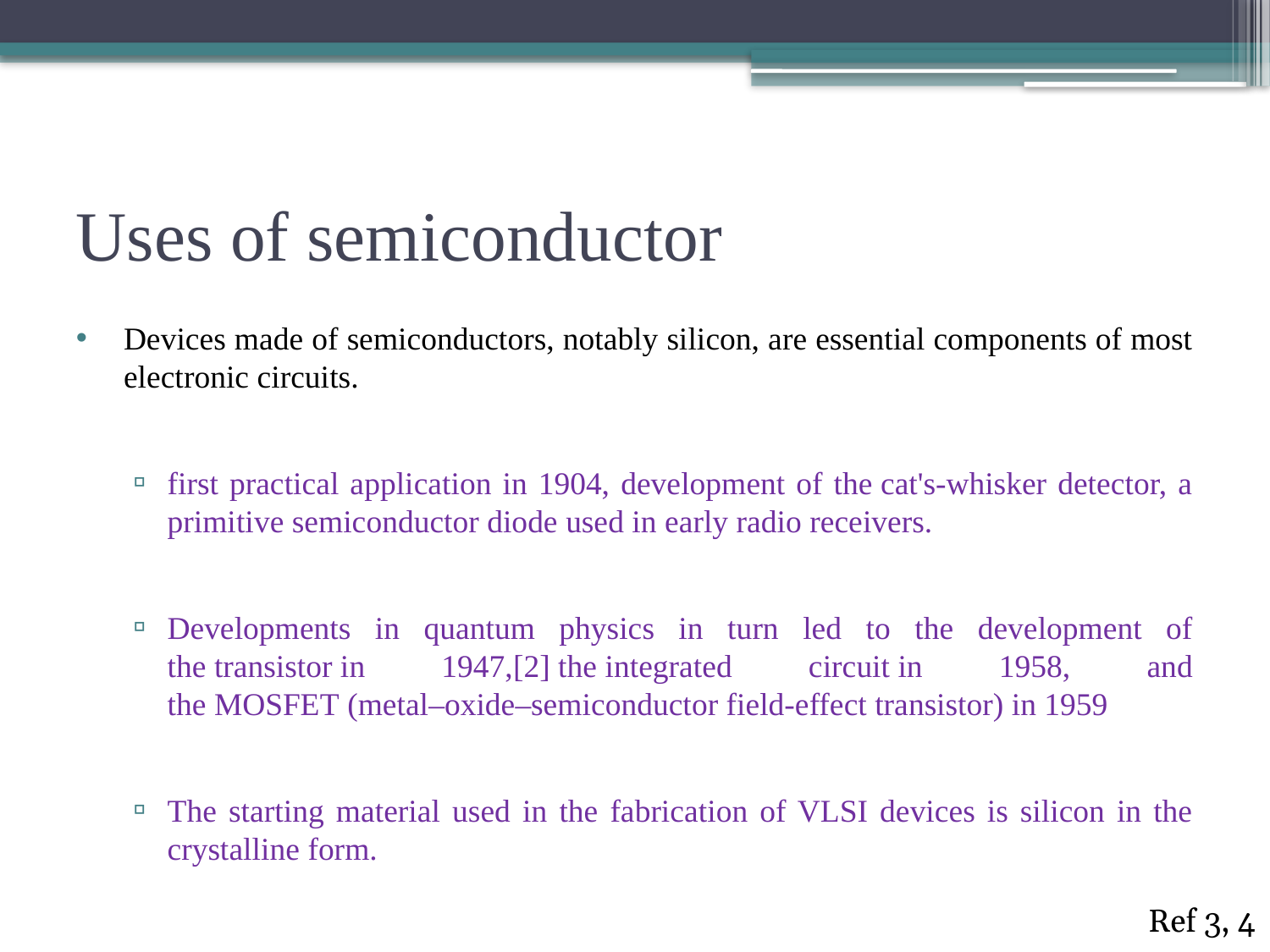

# Uses of semiconductor
Devices made of semiconductors, notably silicon, are essential components of most electronic circuits.

first practical application in 1904, development of the cat's-whisker detector, a primitive semiconductor diode used in early radio receivers.

Developments in quantum physics in turn led to the development of the transistor in 1947,[2] the integrated circuit in 1958, and the MOSFET (metal–oxide–semiconductor field-effect transistor) in 1959

The starting material used in the fabrication of VLSI devices is silicon in the crystalline form.

Ref 3, 4